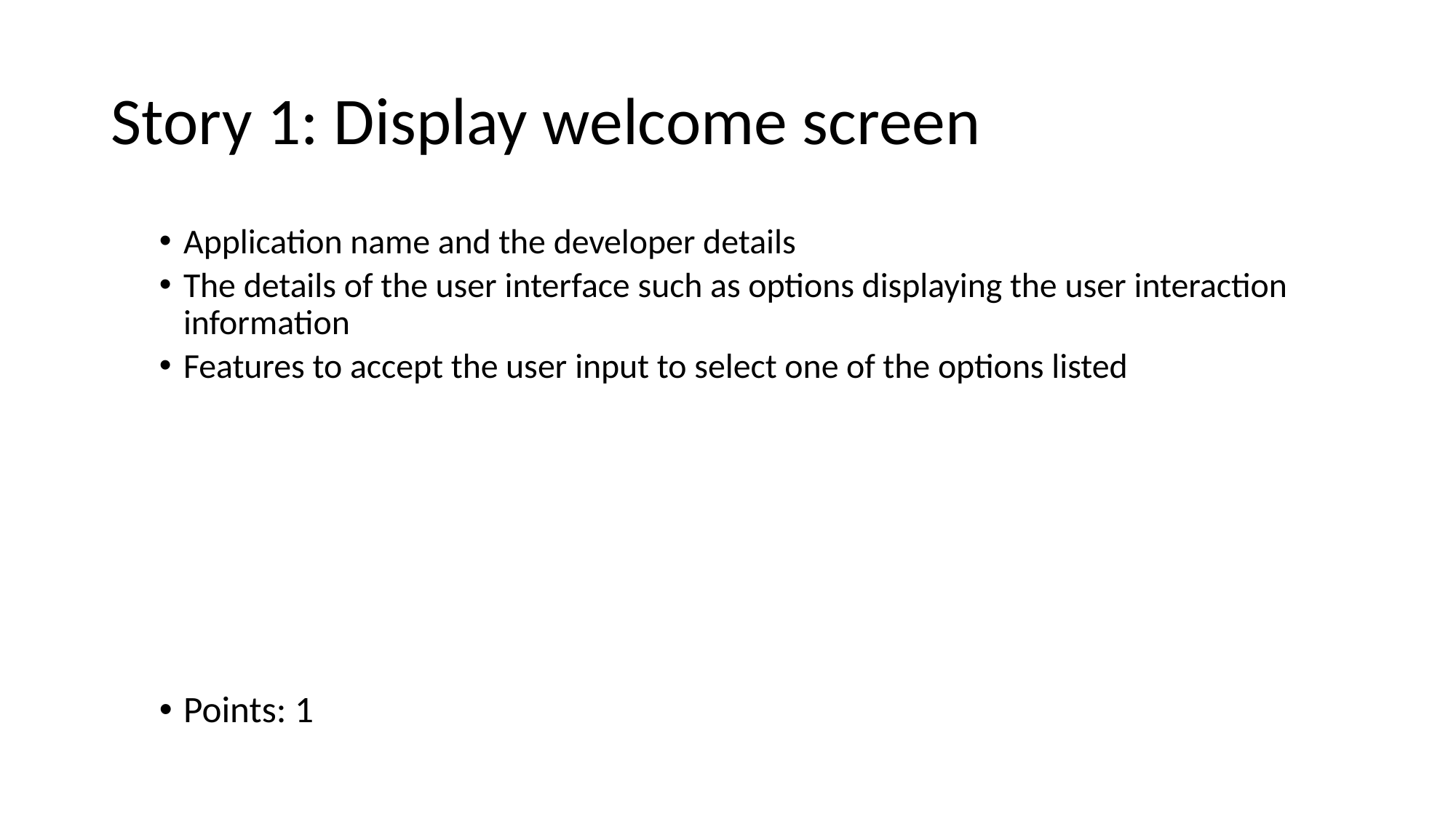

# Story 1: Display welcome screen
Application name and the developer details
The details of the user interface such as options displaying the user interaction information
Features to accept the user input to select one of the options listed

Points: 1